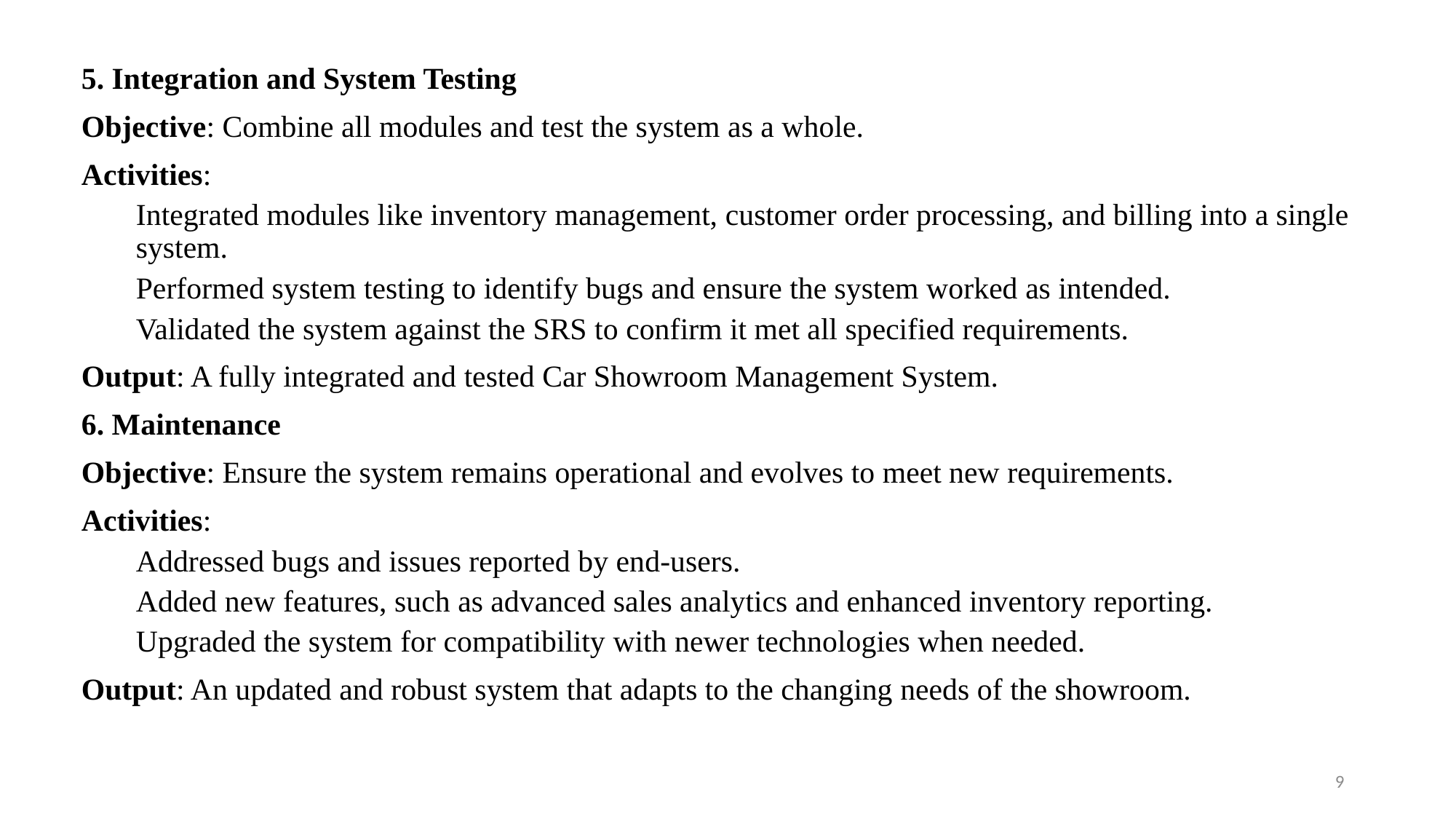

5. Integration and System Testing
Objective: Combine all modules and test the system as a whole.
Activities:
Integrated modules like inventory management, customer order processing, and billing into a single system.
Performed system testing to identify bugs and ensure the system worked as intended.
Validated the system against the SRS to confirm it met all specified requirements.
Output: A fully integrated and tested Car Showroom Management System.
6. Maintenance
Objective: Ensure the system remains operational and evolves to meet new requirements.
Activities:
Addressed bugs and issues reported by end-users.
Added new features, such as advanced sales analytics and enhanced inventory reporting.
Upgraded the system for compatibility with newer technologies when needed.
Output: An updated and robust system that adapts to the changing needs of the showroom.
9